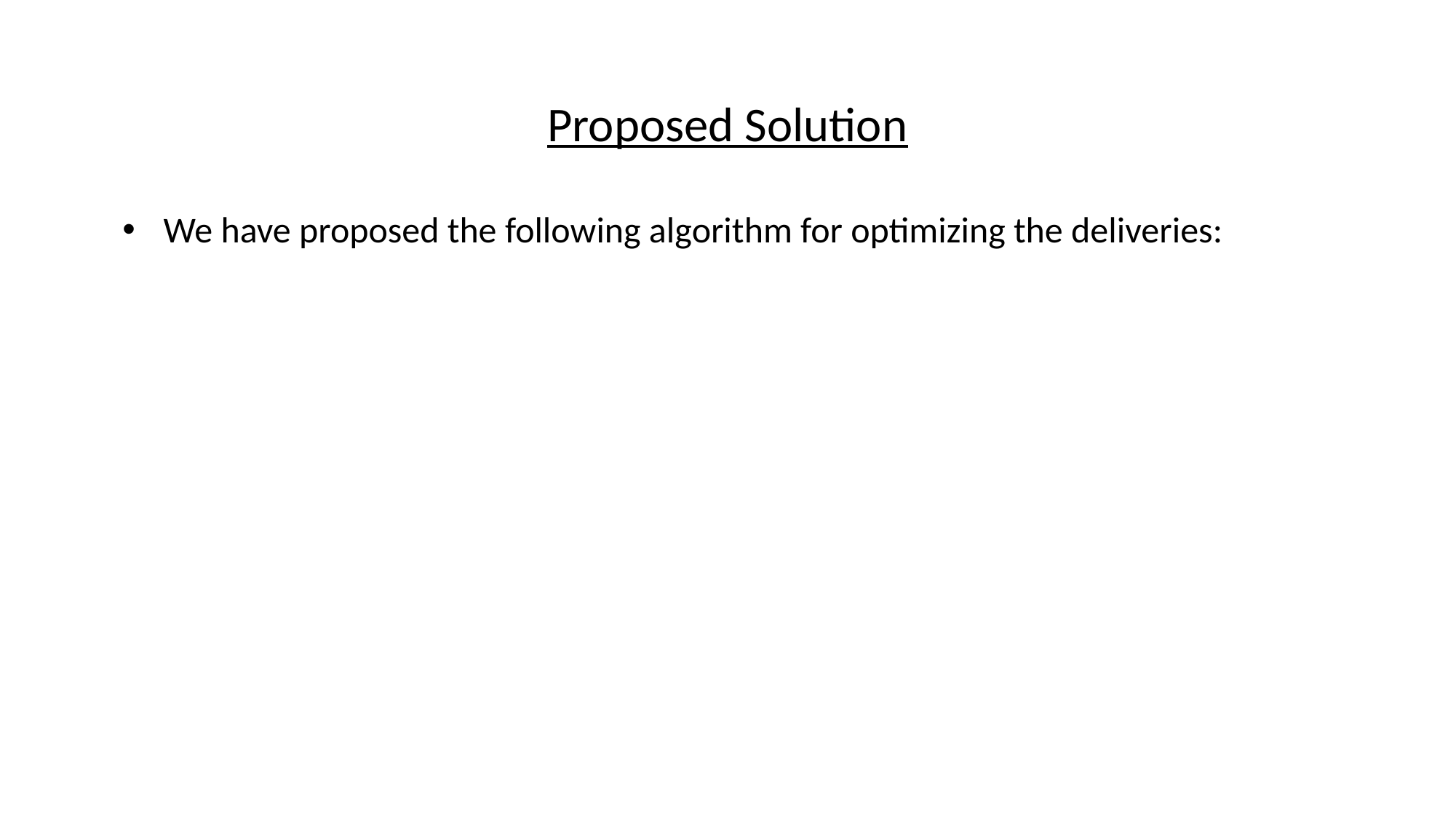

Proposed Solution
We have proposed the following algorithm for optimizing the deliveries: